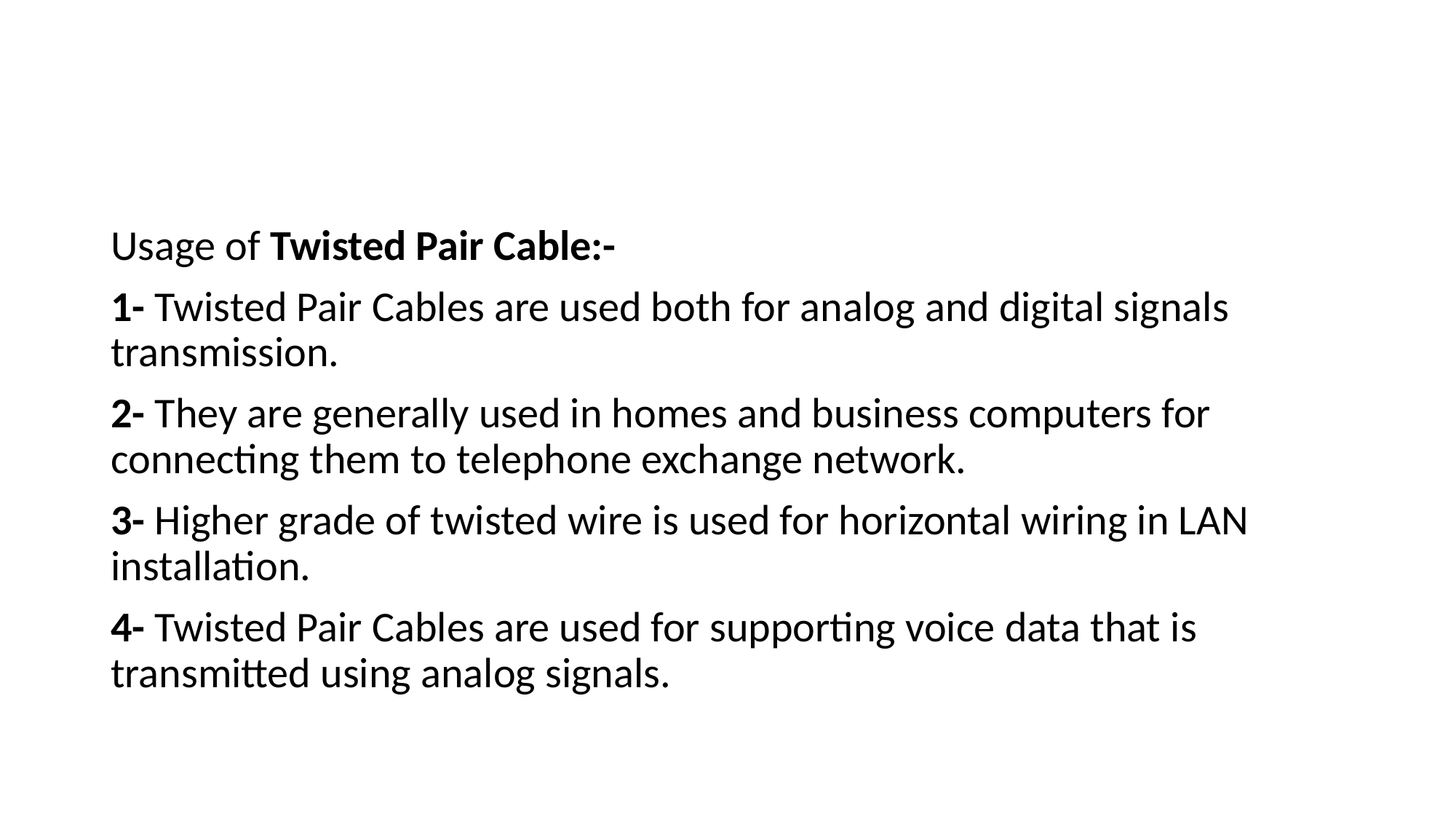

#
Usage of Twisted Pair Cable:-
1- Twisted Pair Cables are used both for analog and digital signals transmission.
2- They are generally used in homes and business computers for connecting them to telephone exchange network.
3- Higher grade of twisted wire is used for horizontal wiring in LAN installation.
4- Twisted Pair Cables are used for supporting voice data that is transmitted using analog signals.